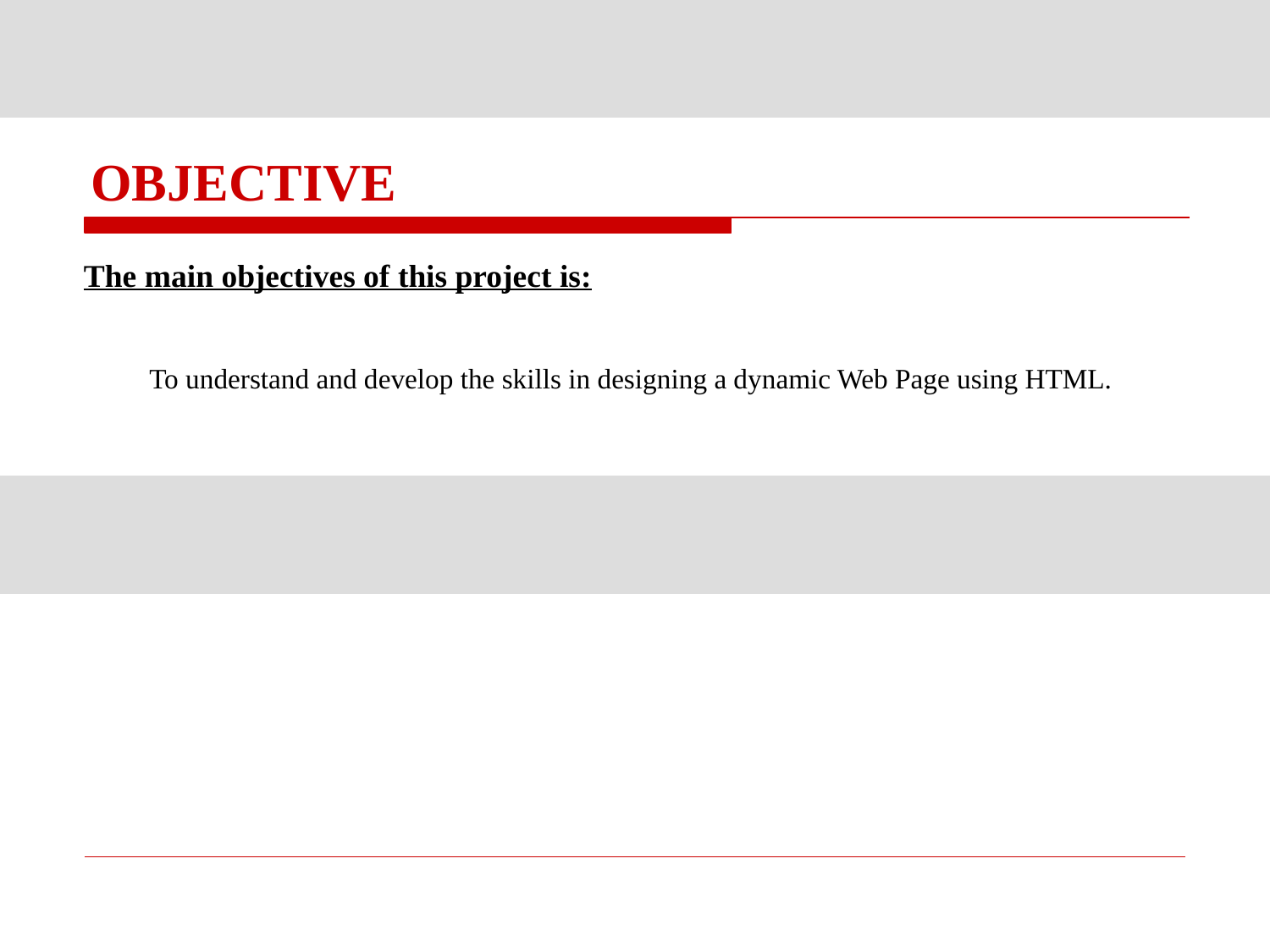

# OBJECTIVE

The main objectives of this project is:

To understand and develop the skills in designing a dynamic Web Page using HTML.